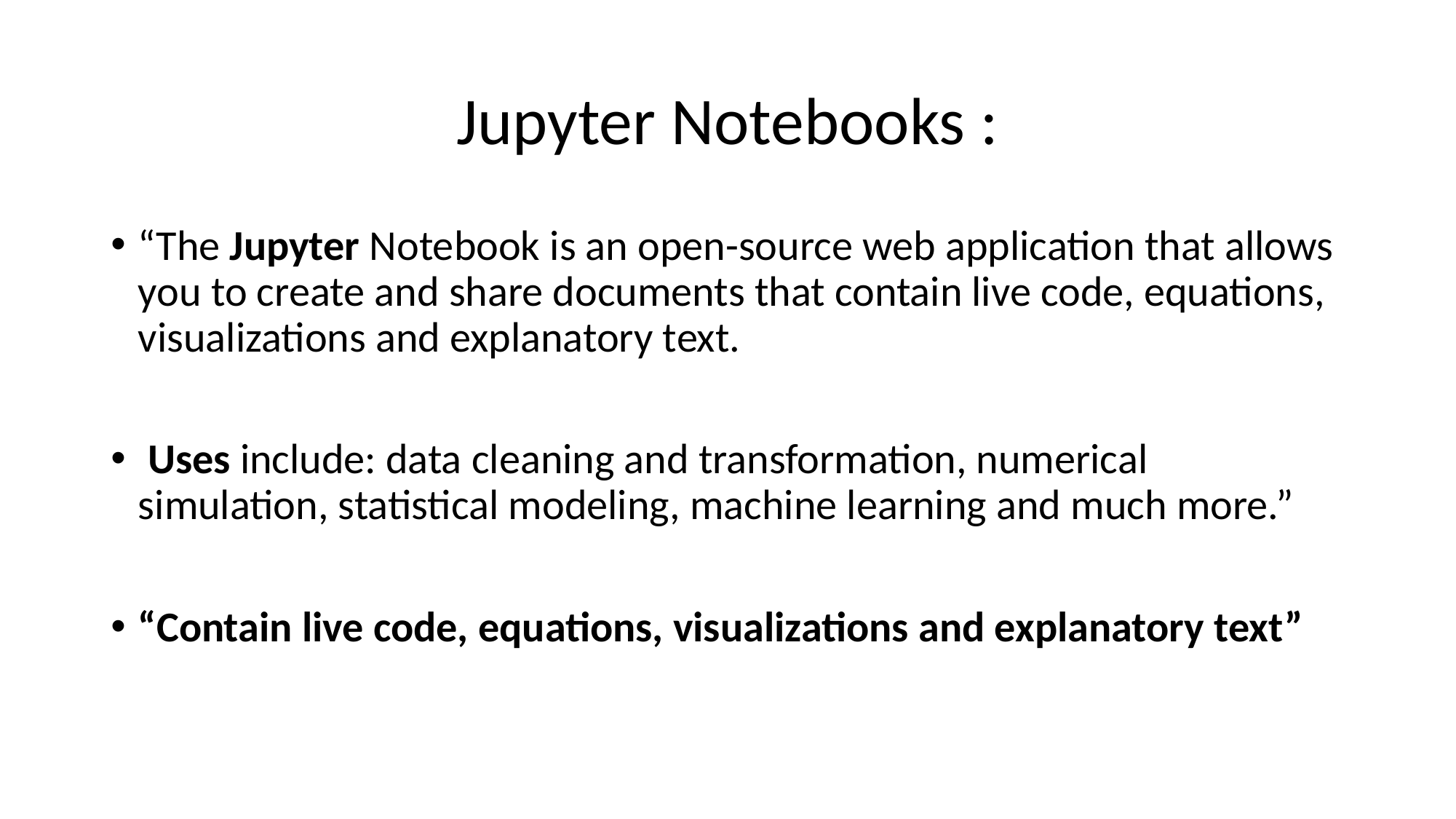

# Jupyter Notebooks :
“The Jupyter Notebook is an open-source web application that allows you to create and share documents that contain live code, equations, visualizations and explanatory text.

 Uses include: data cleaning and transformation, numerical simulation, statistical modeling, machine learning and much more.”

“Contain live code, equations, visualizations and explanatory text”